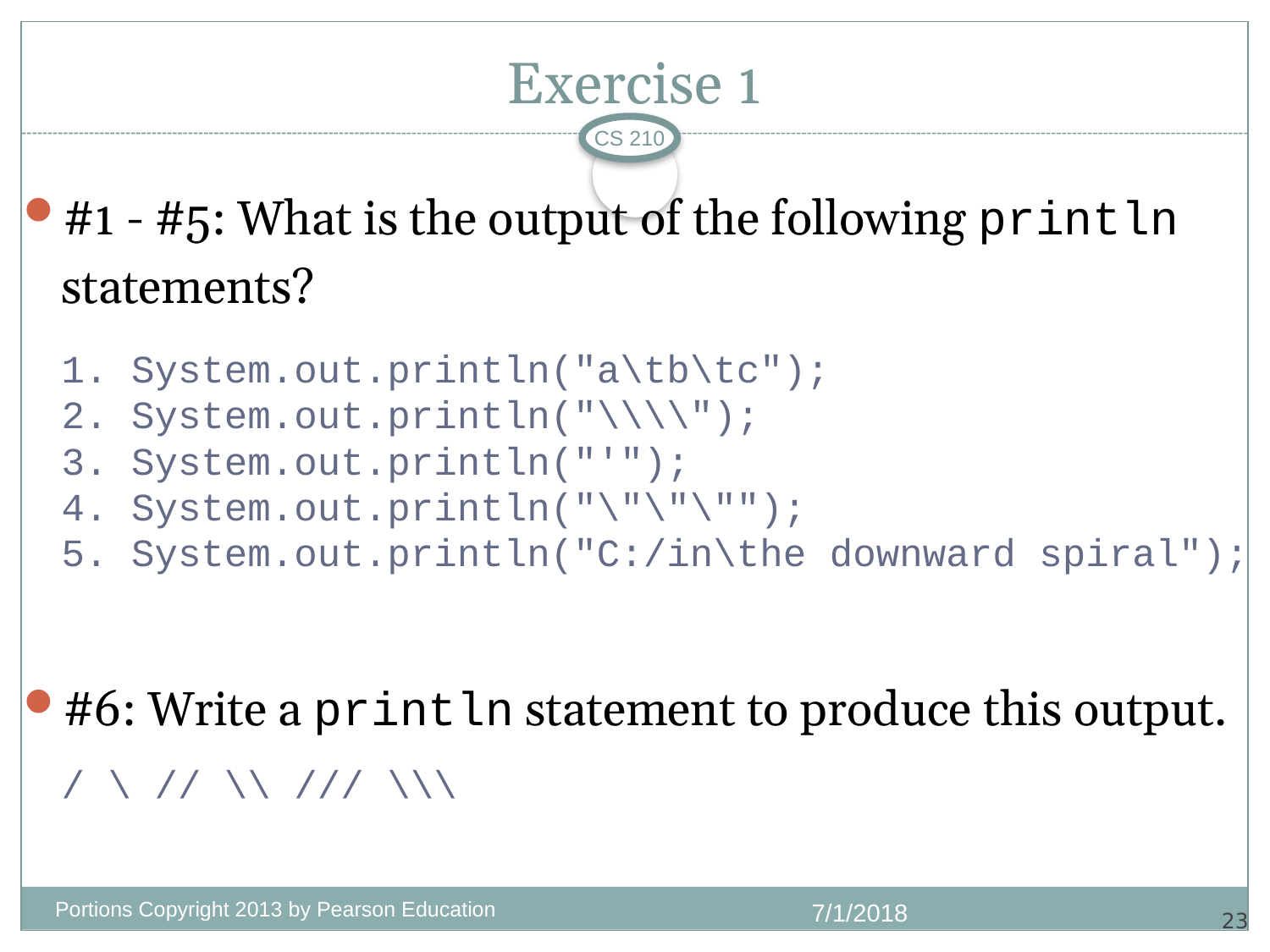

# Exercise 1
CS 210
#1 - #5: What is the output of the following println statements?

1. System.out.println("a\tb\tc");
2. System.out.println("\\\\");
3. System.out.println("'");
4. System.out.println("\"\"\"");
5. System.out.println("C:/in\the downward spiral");

#6: Write a println statement to produce this output.

/ \ // \\ /// \\\
Portions Copyright 2013 by Pearson Education
7/1/2018